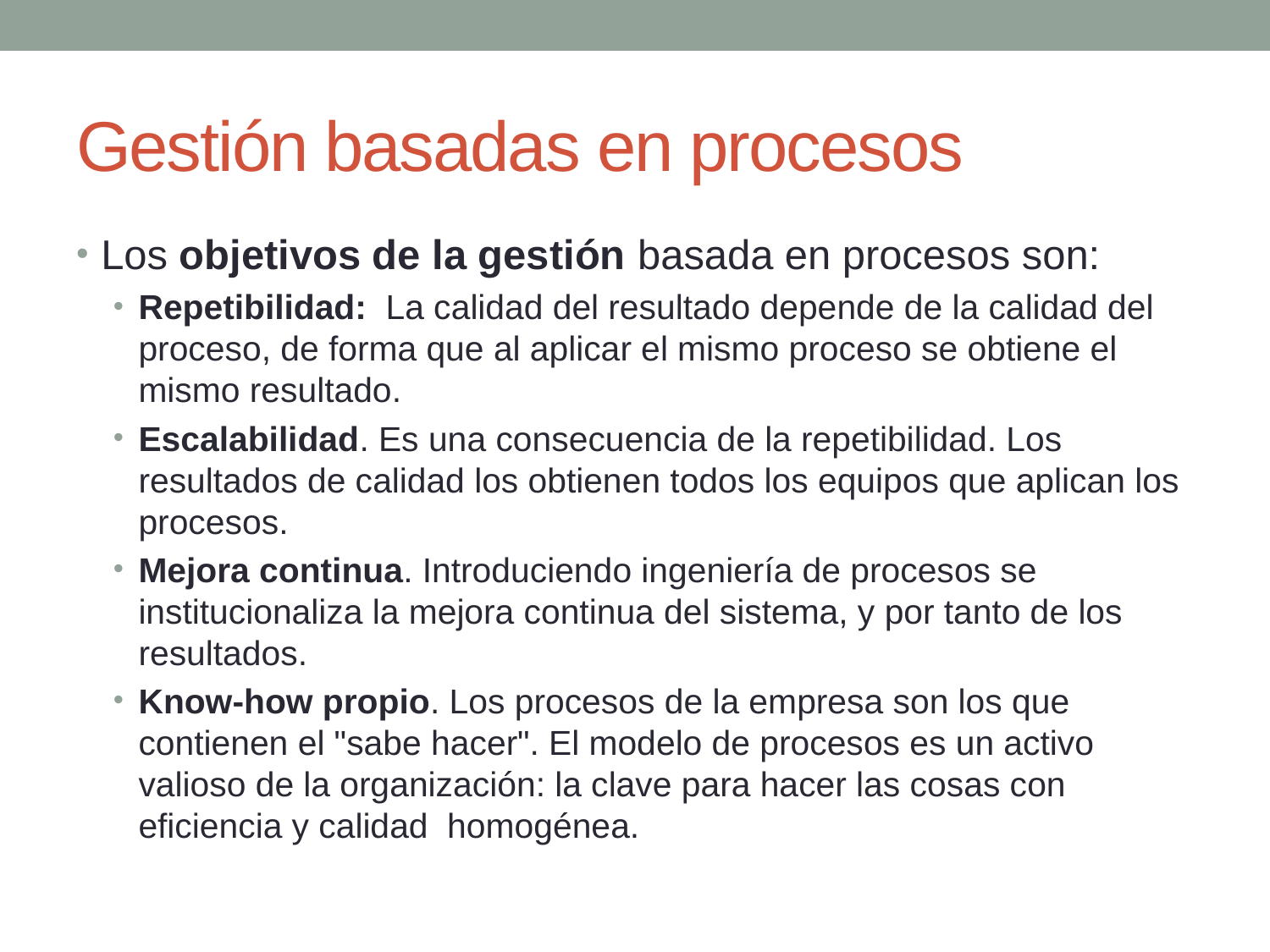

# Gestión basadas en procesos
Los objetivos de la gestión basada en procesos son:
Repetibilidad:  La calidad del resultado depende de la calidad del proceso, de forma que al aplicar el mismo proceso se obtiene el mismo resultado.
Escalabilidad. Es una consecuencia de la repetibilidad. Los resultados de calidad los obtienen todos los equipos que aplican los procesos.
Mejora continua. Introduciendo ingeniería de procesos se institucionaliza la mejora continua del sistema, y por tanto de los resultados.
Know-how propio. Los procesos de la empresa son los que contienen el "sabe hacer". El modelo de procesos es un activo valioso de la organización: la clave para hacer las cosas con eficiencia y calidad  homogénea.